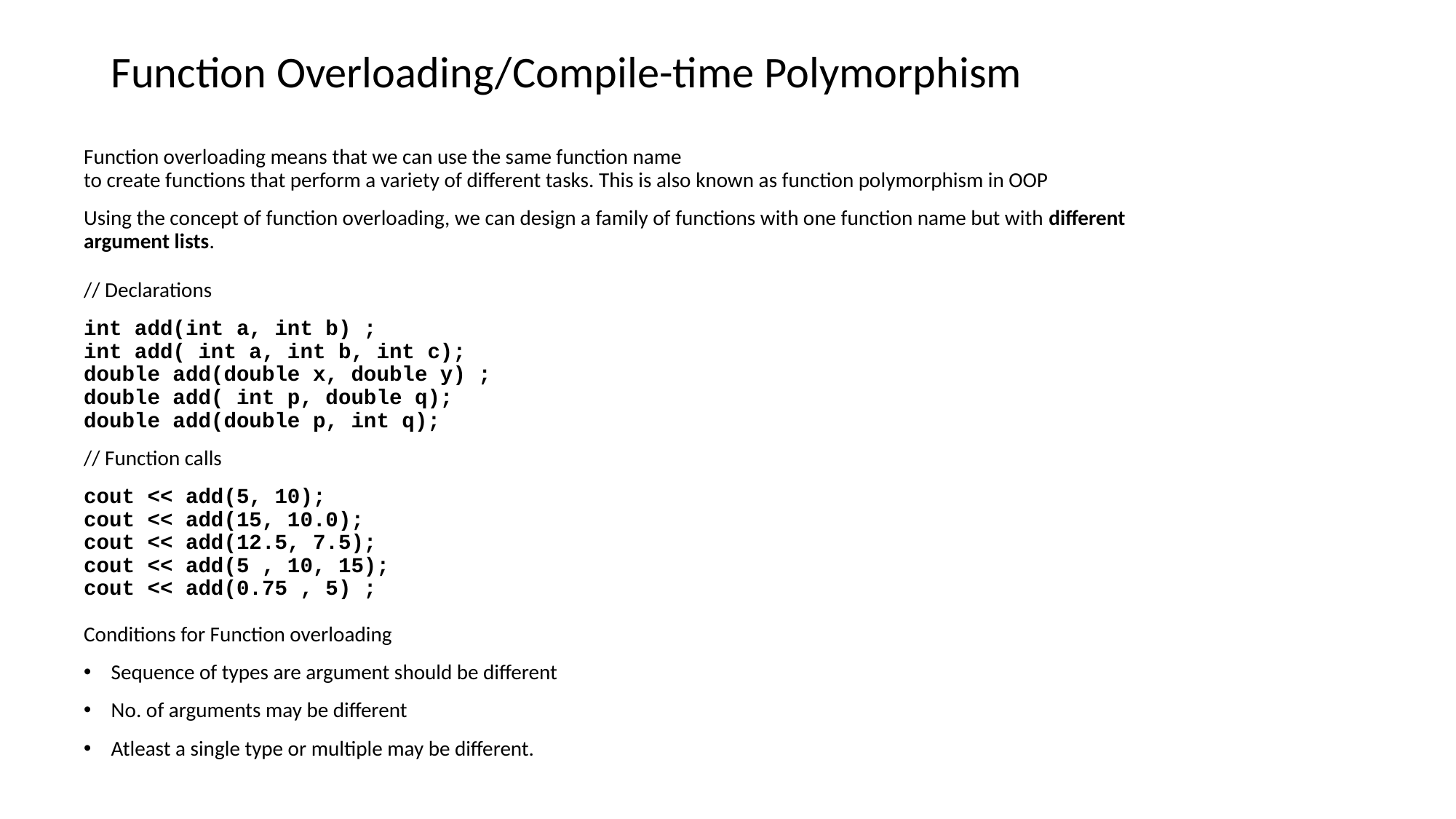

# Function Overloading/Compile-time Polymorphism
Function overloading means that we can use the same function name
to create functions that perform a variety of different tasks. This is also known as function polymorphism in OOP
Using the concept of function overloading, we can design a family of functions with one function name but with different argument lists.
// Declarations
int add(int a, int b) ;
int add( int a, int b, int c);
double add(double x, double y) ;
double add( int p, double q);
double add(double p, int q);
// Function calls
cout << add(5, 10);
cout << add(15, 10.0);
cout << add(12.5, 7.5);
cout << add(5 , 10, 15);
cout << add(0.75 , 5) ;
Conditions for Function overloading
Sequence of types are argument should be different
No. of arguments may be different
Atleast a single type or multiple may be different.